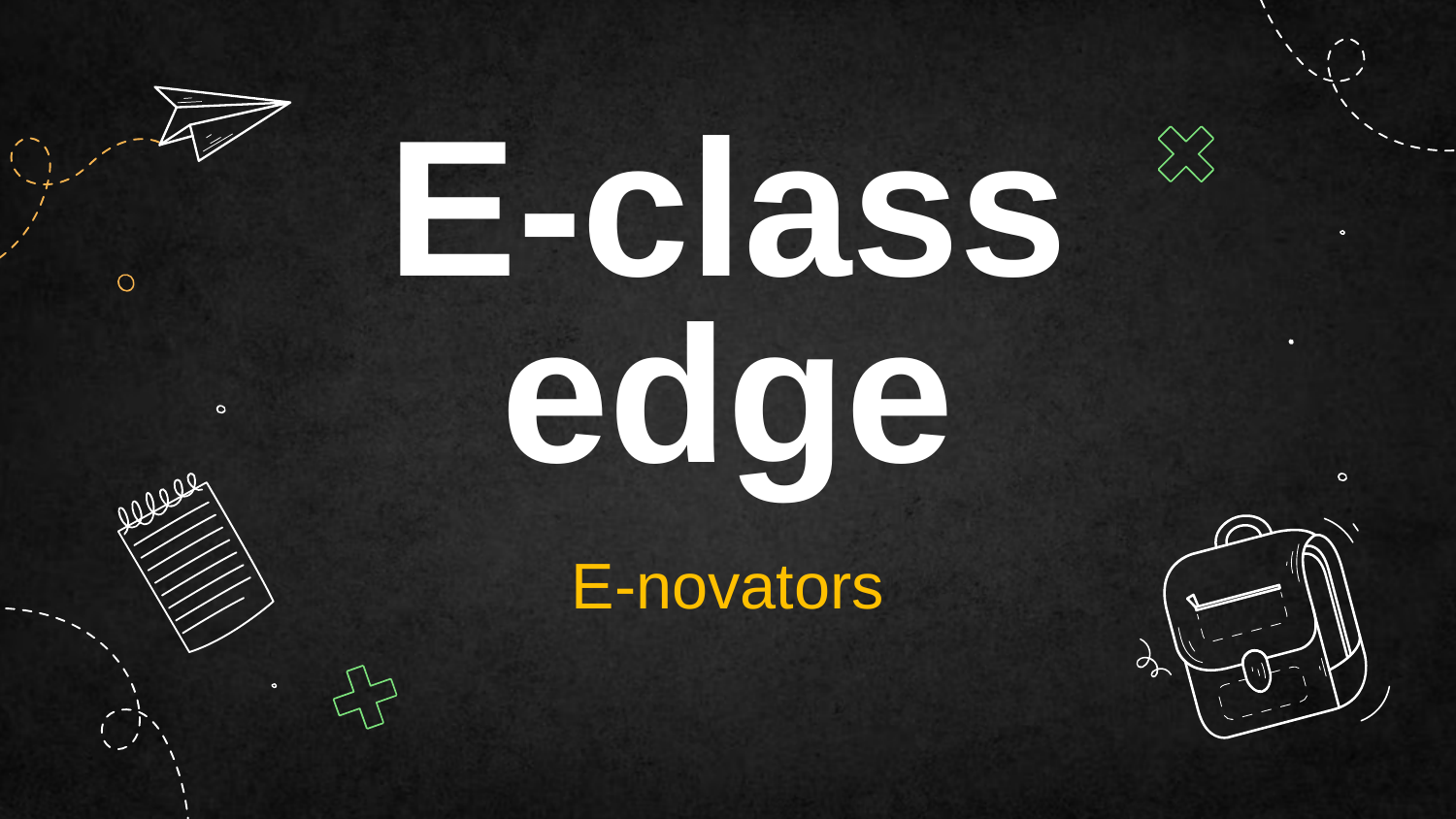

Table of contents

# E-class edge

E-novators